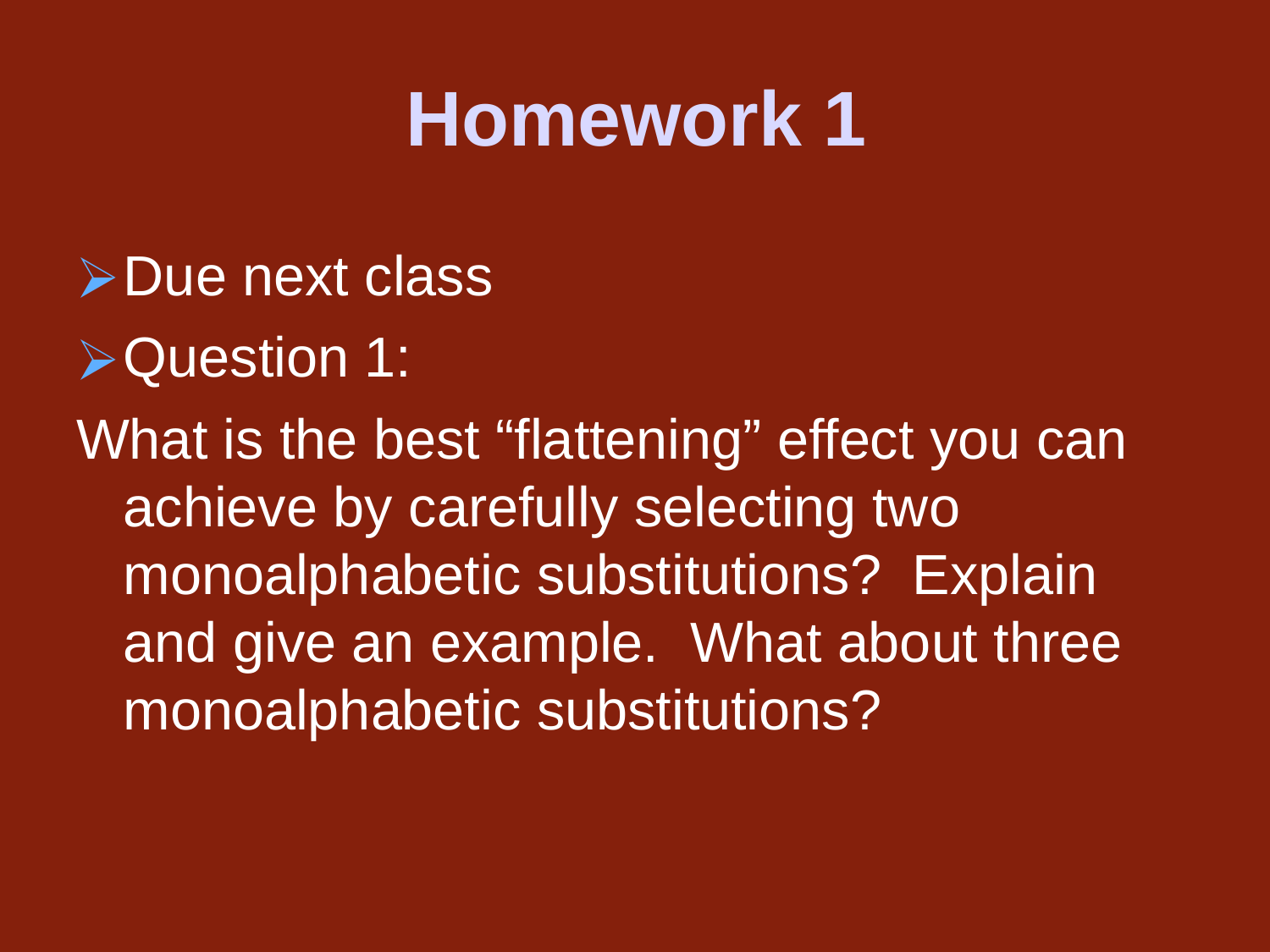

Homework 1
Due next class
Question 1:
What is the best “flattening” effect you can achieve by carefully selecting two monoalphabetic substitutions?  Explain and give an example.  What about three monoalphabetic substitutions?